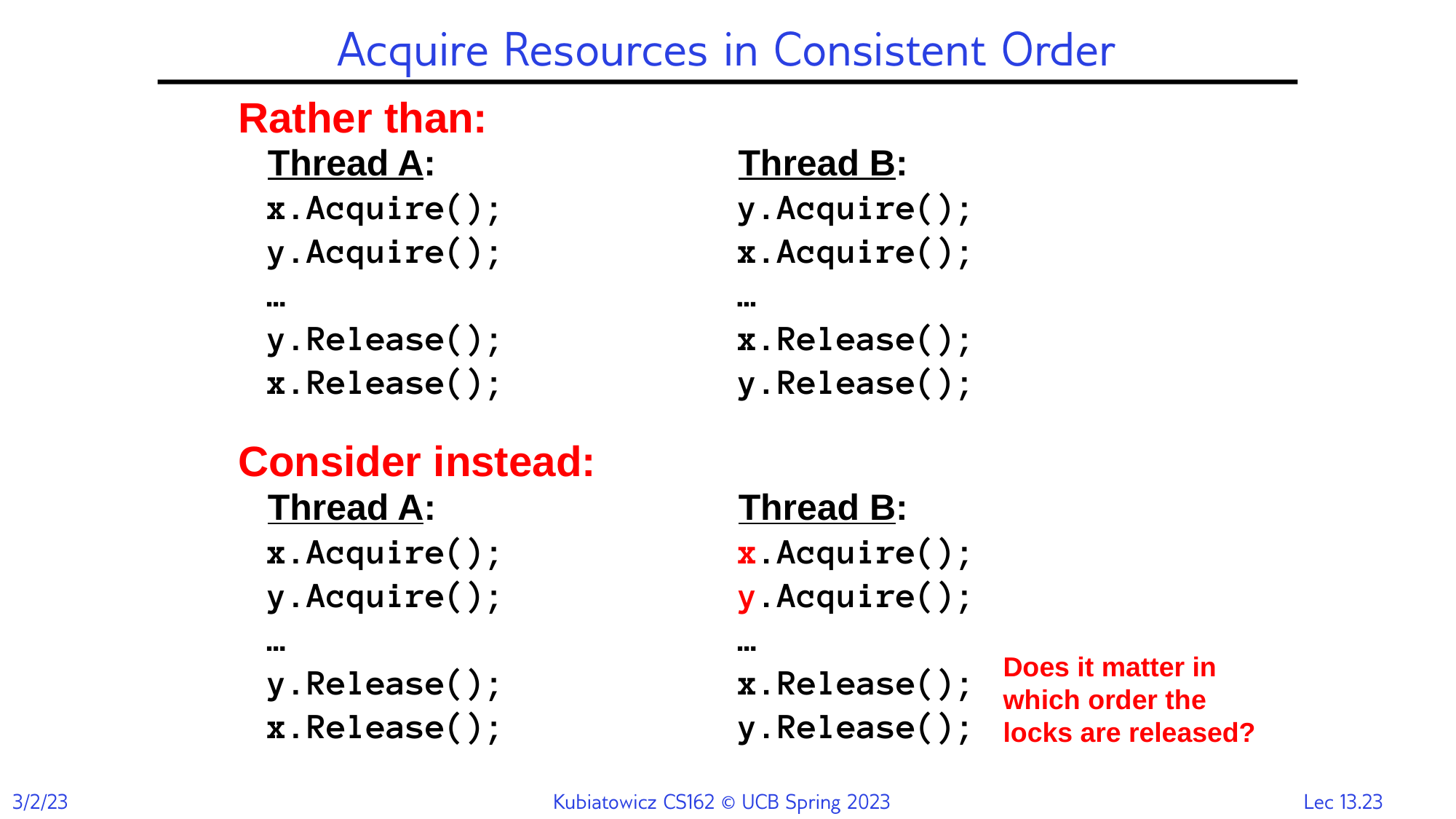

# Acquire Resources in Consistent Order
Rather than:
Thread A:
x.Acquire();
y.Acquire();
…
y.Release();
x.Release();
Thread B:
y.Acquire();
x.Acquire();
…
x.Release();
y.Release();
Consider instead:
Thread A:
x.Acquire();
y.Acquire();
…
y.Release();
x.Release();
Thread B:
x.Acquire();
y.Acquire();
…
x.Release();
y.Release();
Does it matter in which order the locks are released?